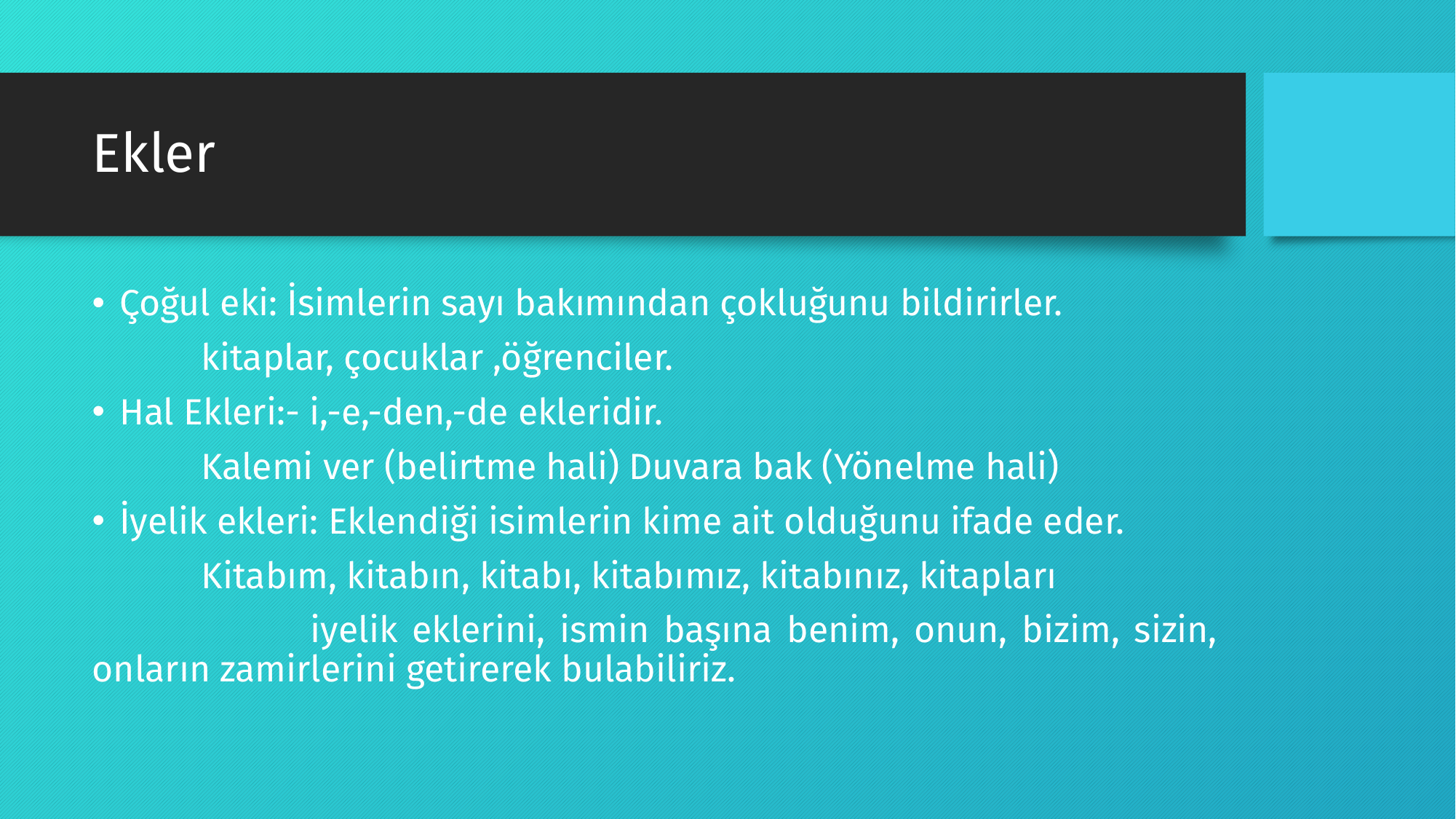

# Ekler
Çoğul eki: İsimlerin sayı bakımından çokluğunu bildirirler.
	kitaplar, çocuklar ,öğrenciler.
Hal Ekleri:- i,-e,-den,-de ekleridir.
	Kalemi ver (belirtme hali) Duvara bak (Yönelme hali)
İyelik ekleri: Eklendiği isimlerin kime ait olduğunu ifade eder.
	Kitabım, kitabın, kitabı, kitabımız, kitabınız, kitapları
		iyelik eklerini, ismin başına benim, onun, bizim, sizin, onların zamirlerini getirerek bulabiliriz.